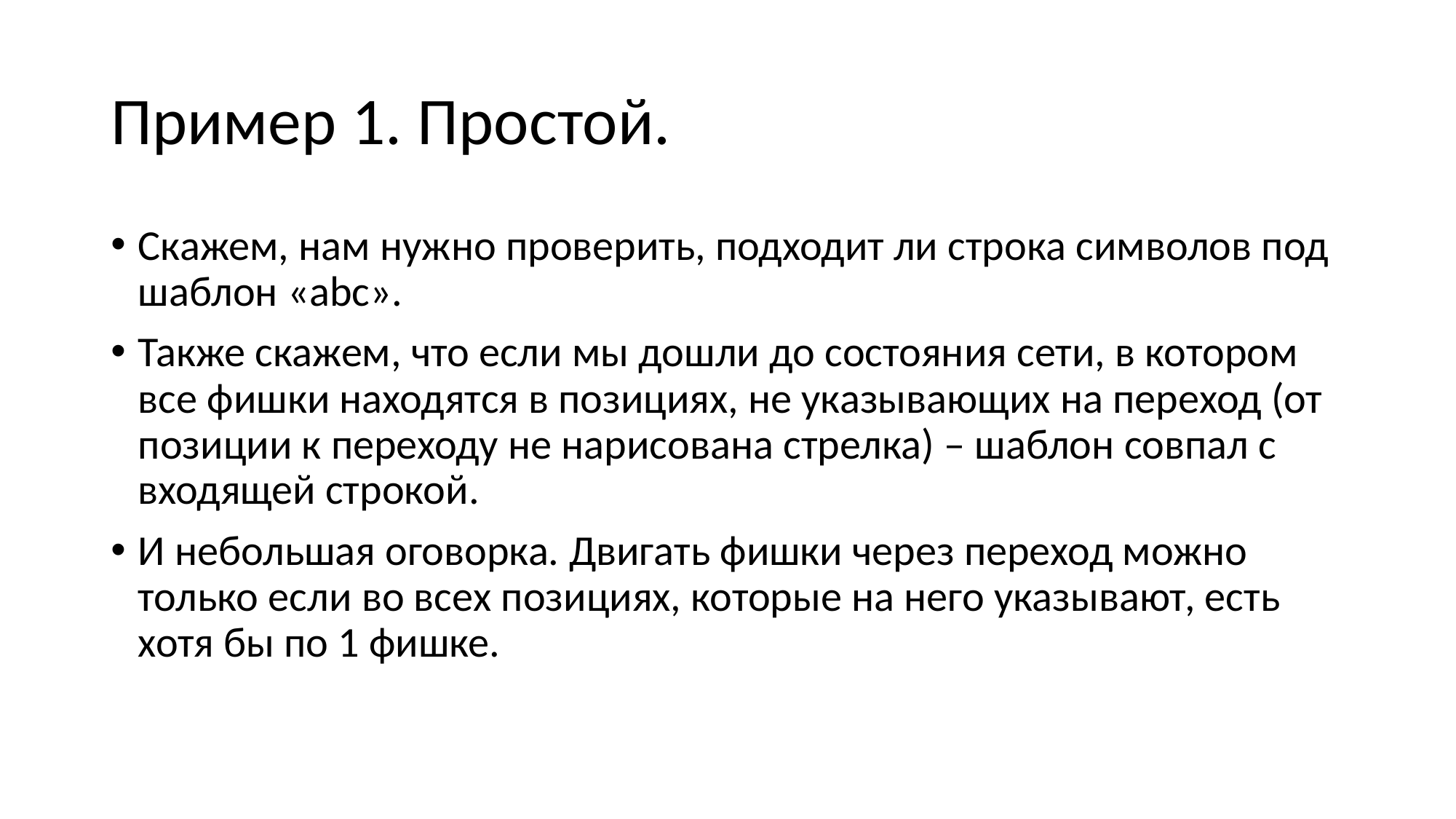

# Пример 1. Простой.
Скажем, нам нужно проверить, подходит ли строка символов под шаблон «abc».
Также скажем, что если мы дошли до состояния сети, в котором все фишки находятся в позициях, не указывающих на переход (от позиции к переходу не нарисована стрелка) – шаблон совпал с входящей строкой.
И небольшая оговорка. Двигать фишки через переход можно только если во всех позициях, которые на него указывают, есть хотя бы по 1 фишке.